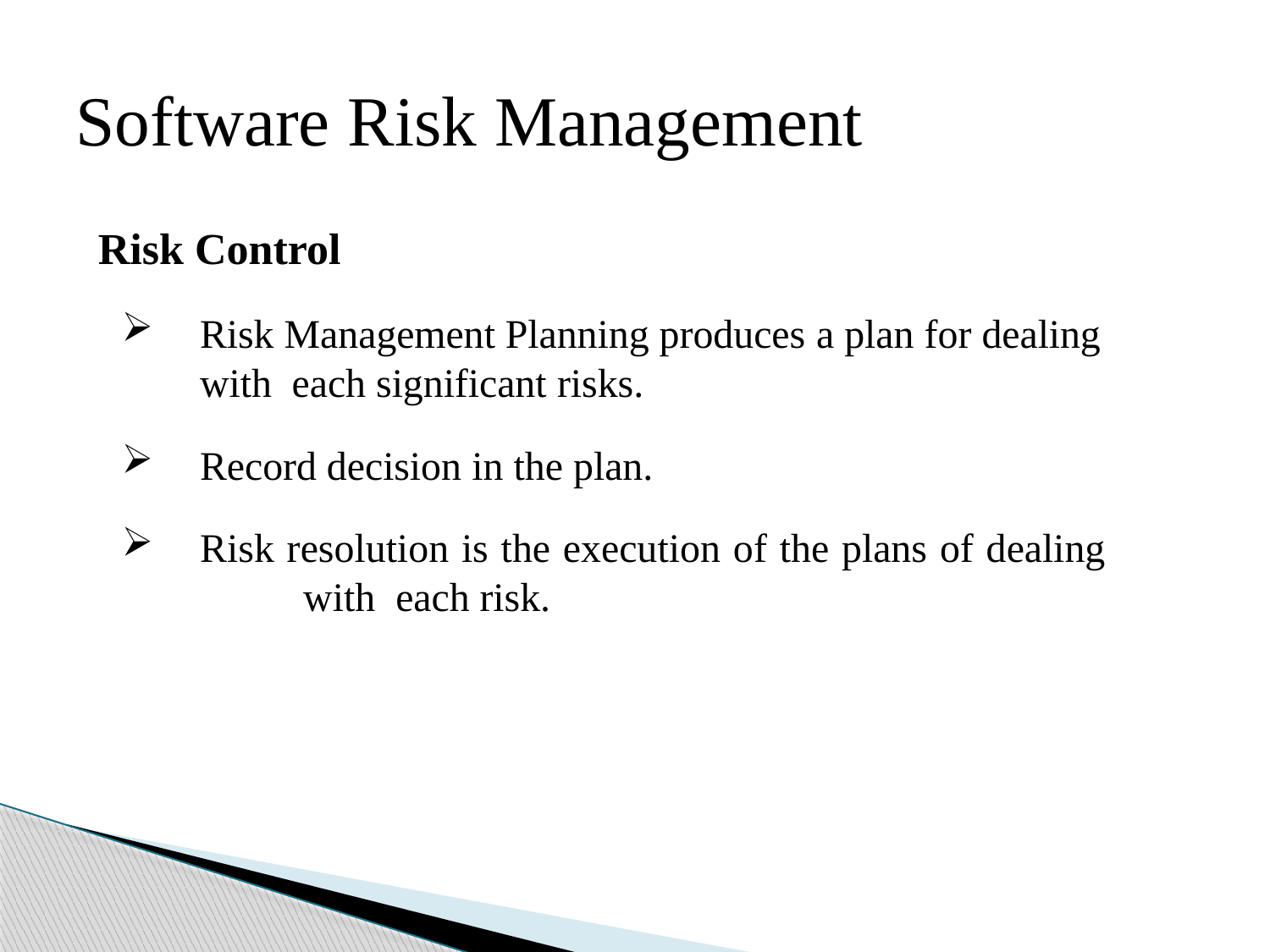

# Software Risk Management
Risk Control
Risk Management Planning produces a plan for dealing with  each significant risks.
Record decision in the plan.
Risk resolution is the execution of the plans of dealing	with  each risk.